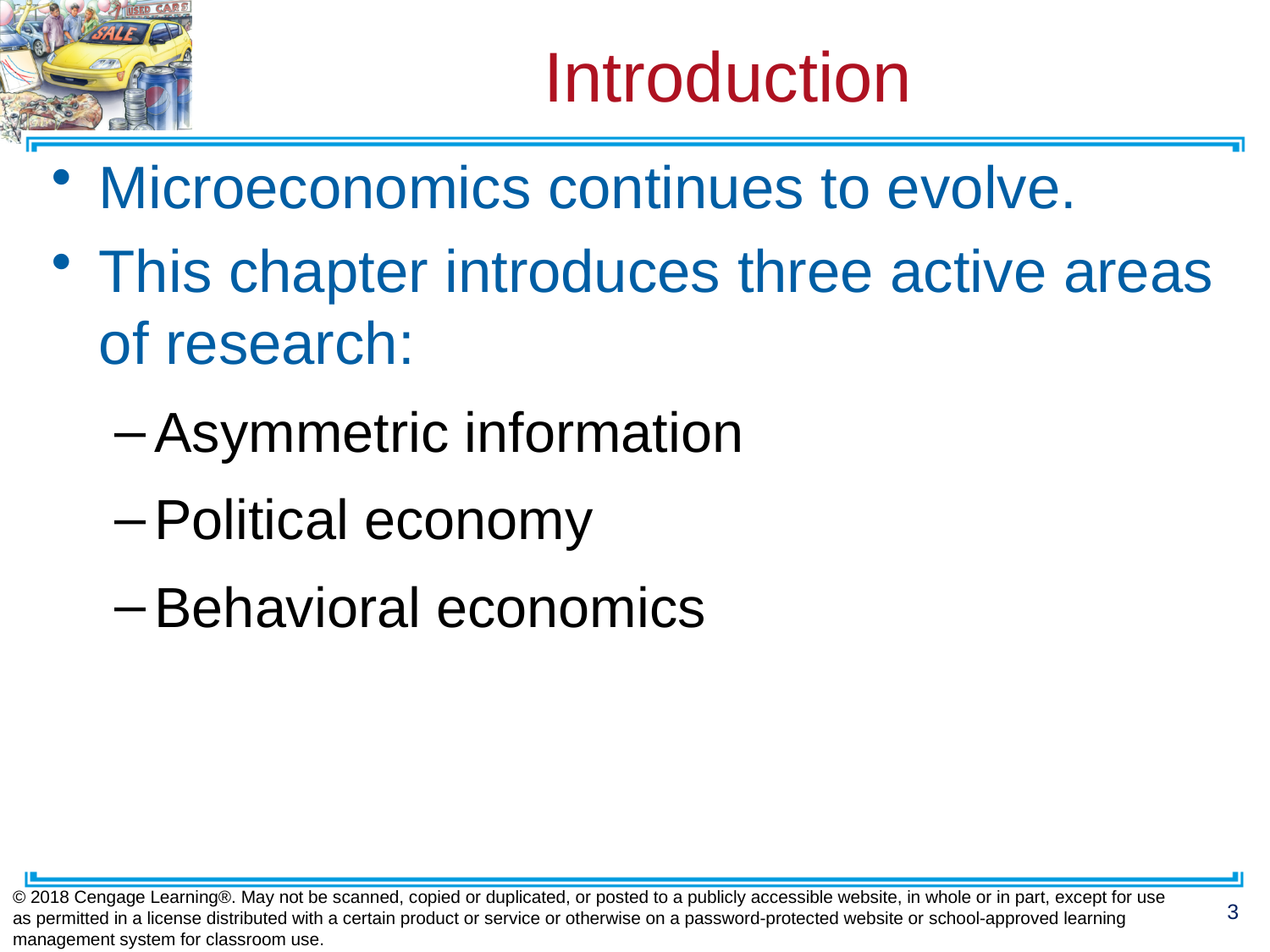

# Introduction
Microeconomics continues to evolve.
This chapter introduces three active areas of research:
Asymmetric information
Political economy
Behavioral economics
© 2018 Cengage Learning®. May not be scanned, copied or duplicated, or posted to a publicly accessible website, in whole or in part, except for use as permitted in a license distributed with a certain product or service or otherwise on a password-protected website or school-approved learning management system for classroom use.
3